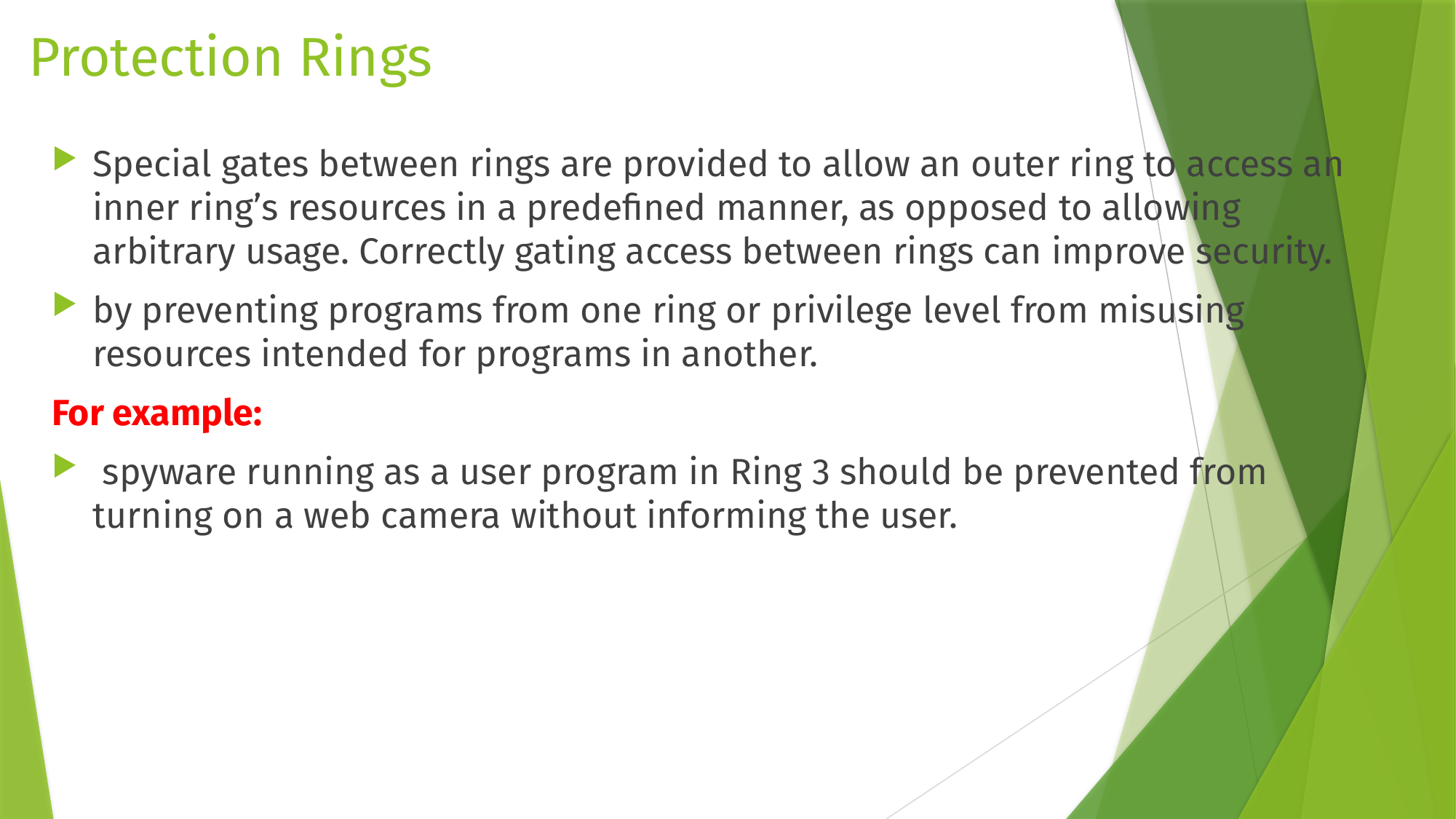

# Protection Rings
Special gates between rings are provided to allow an outer ring to access an inner ring’s resources in a predefined manner, as opposed to allowing arbitrary usage. Correctly gating access between rings can improve security.
by preventing programs from one ring or privilege level from misusing resources intended for programs in another.
For example:
 spyware running as a user program in Ring 3 should be prevented from turning on a web camera without informing the user.